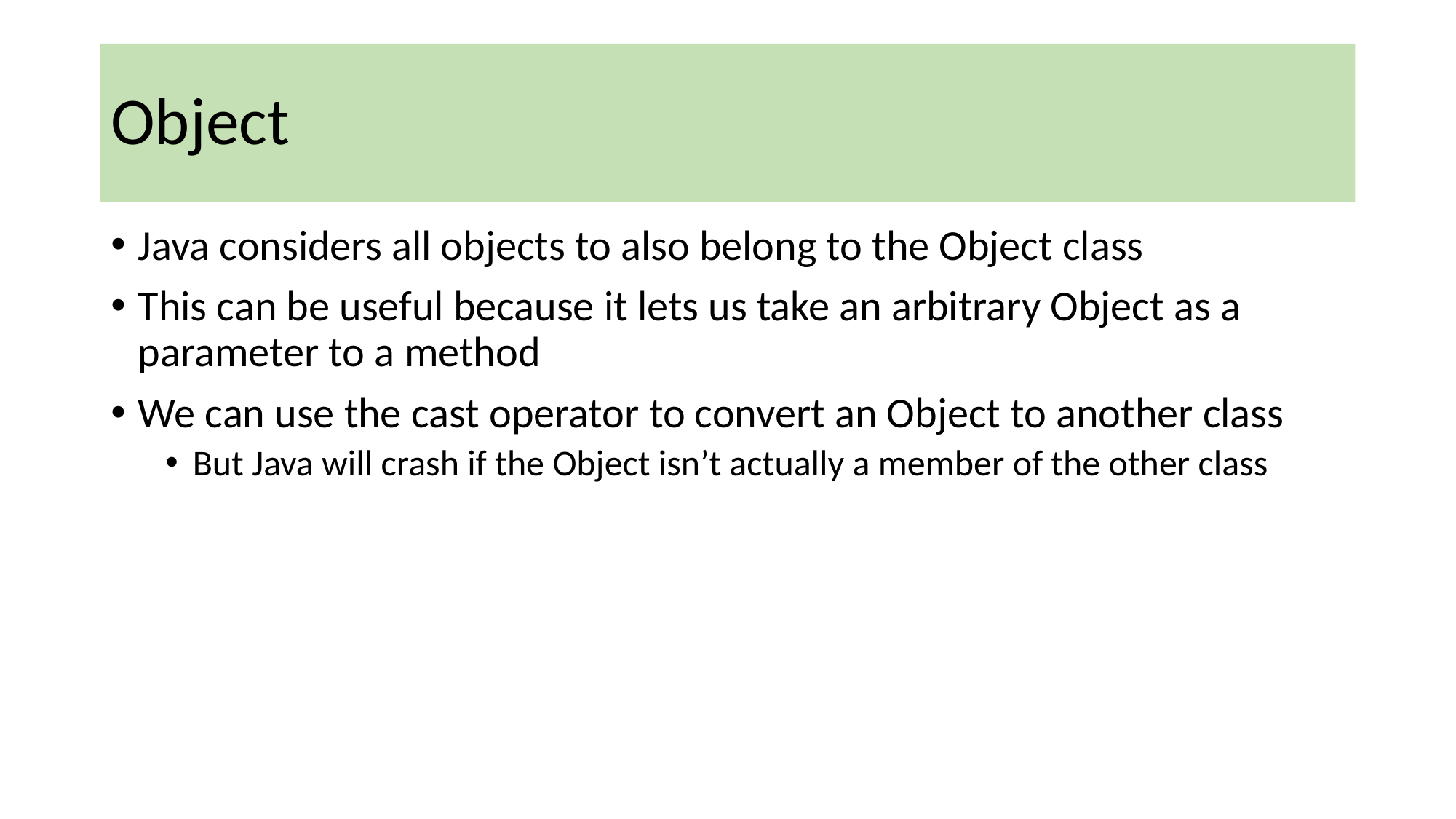

Object
Java considers all objects to also belong to the Object class
This can be useful because it lets us take an arbitrary Object as a parameter to a method
We can use the cast operator to convert an Object to another class
But Java will crash if the Object isn’t actually a member of the other class